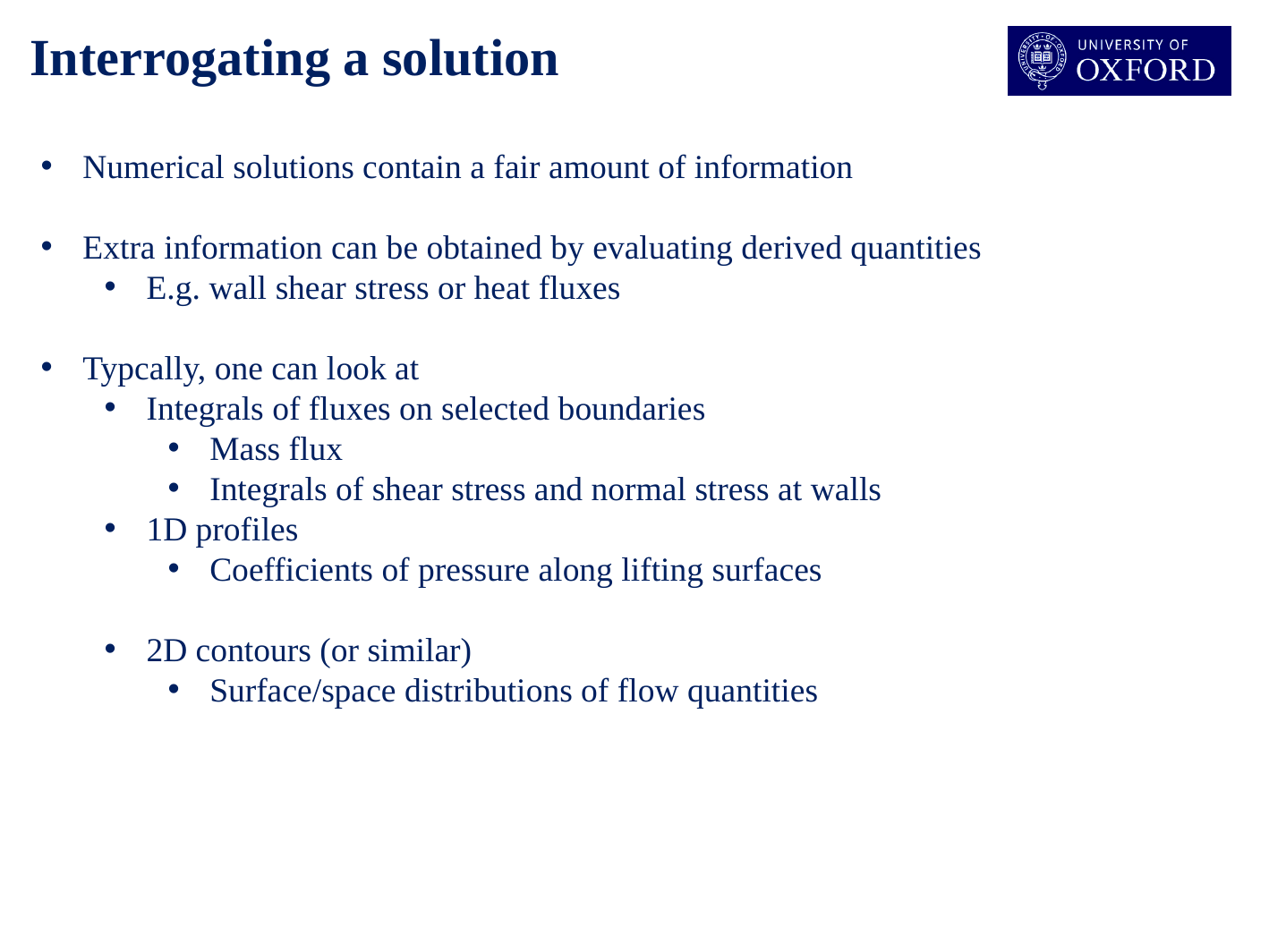

Interrogating a solution

Numerical solutions contain a fair amount of information

Extra information can be obtained by evaluating derived quantities
E.g. wall shear stress or heat fluxes

Typcally, one can look at
Integrals of fluxes on selected boundaries
Mass flux
Integrals of shear stress and normal stress at walls
1D profiles
Coefficients of pressure along lifting surfaces

2D contours (or similar)
Surface/space distributions of flow quantities